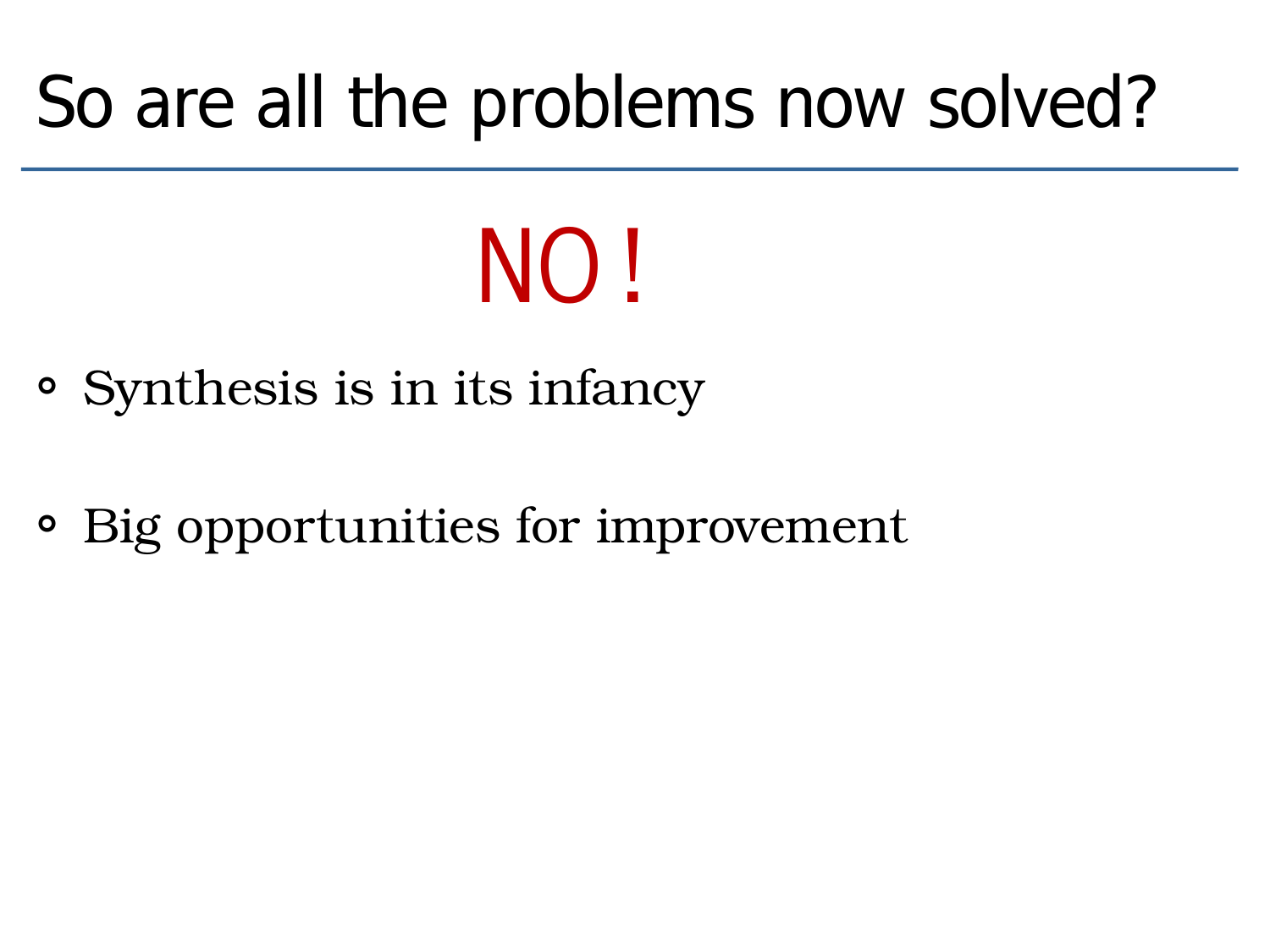

# So are all the problems now solved?
NO!
Synthesis is in its infancy

Big opportunities for improvement